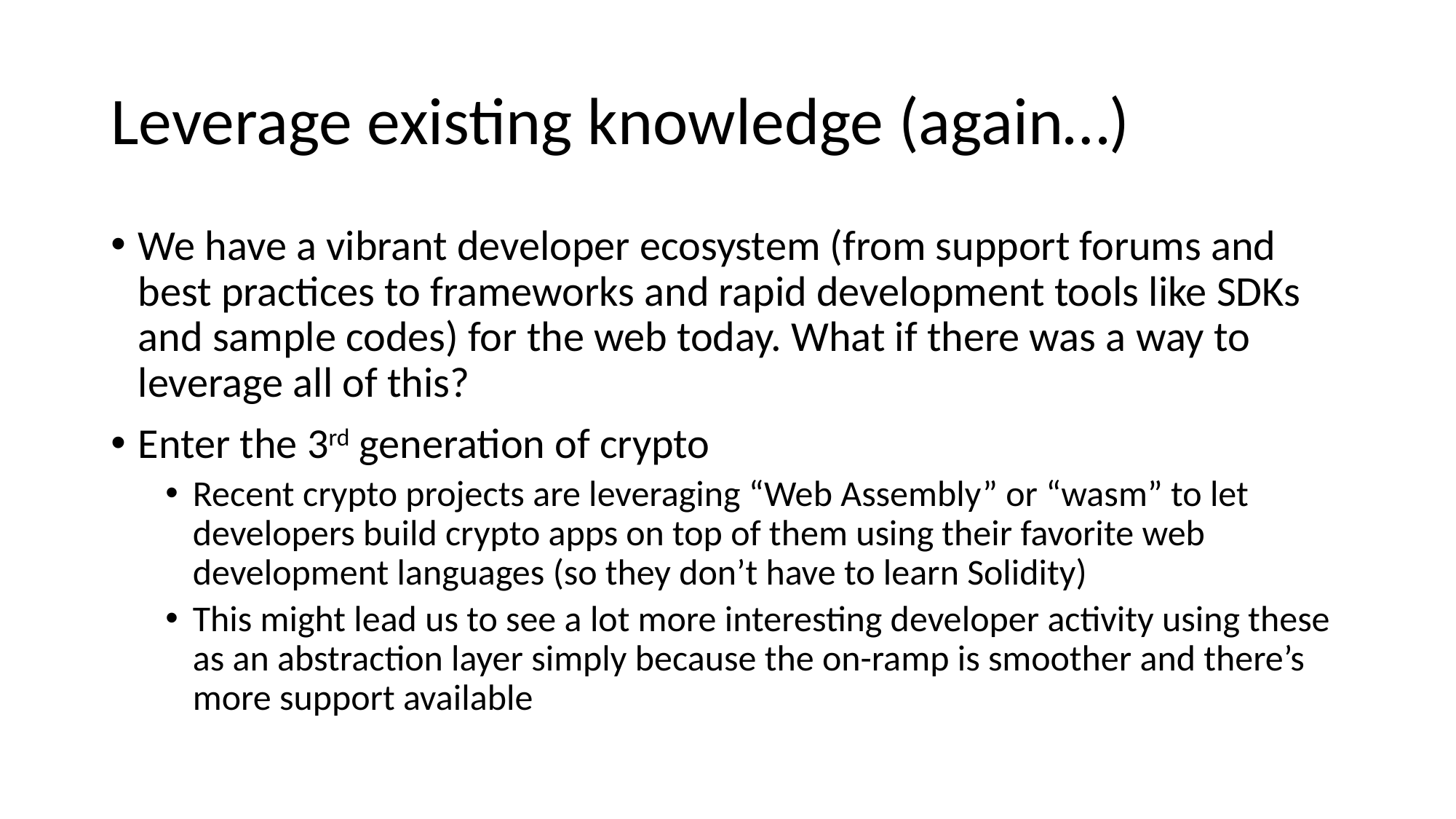

# Leverage existing knowledge (again…)
We have a vibrant developer ecosystem (from support forums and best practices to frameworks and rapid development tools like SDKs and sample codes) for the web today. What if there was a way to leverage all of this?
Enter the 3rd generation of crypto
Recent crypto projects are leveraging “Web Assembly” or “wasm” to let developers build crypto apps on top of them using their favorite web development languages (so they don’t have to learn Solidity)
This might lead us to see a lot more interesting developer activity using these as an abstraction layer simply because the on-ramp is smoother and there’s more support available